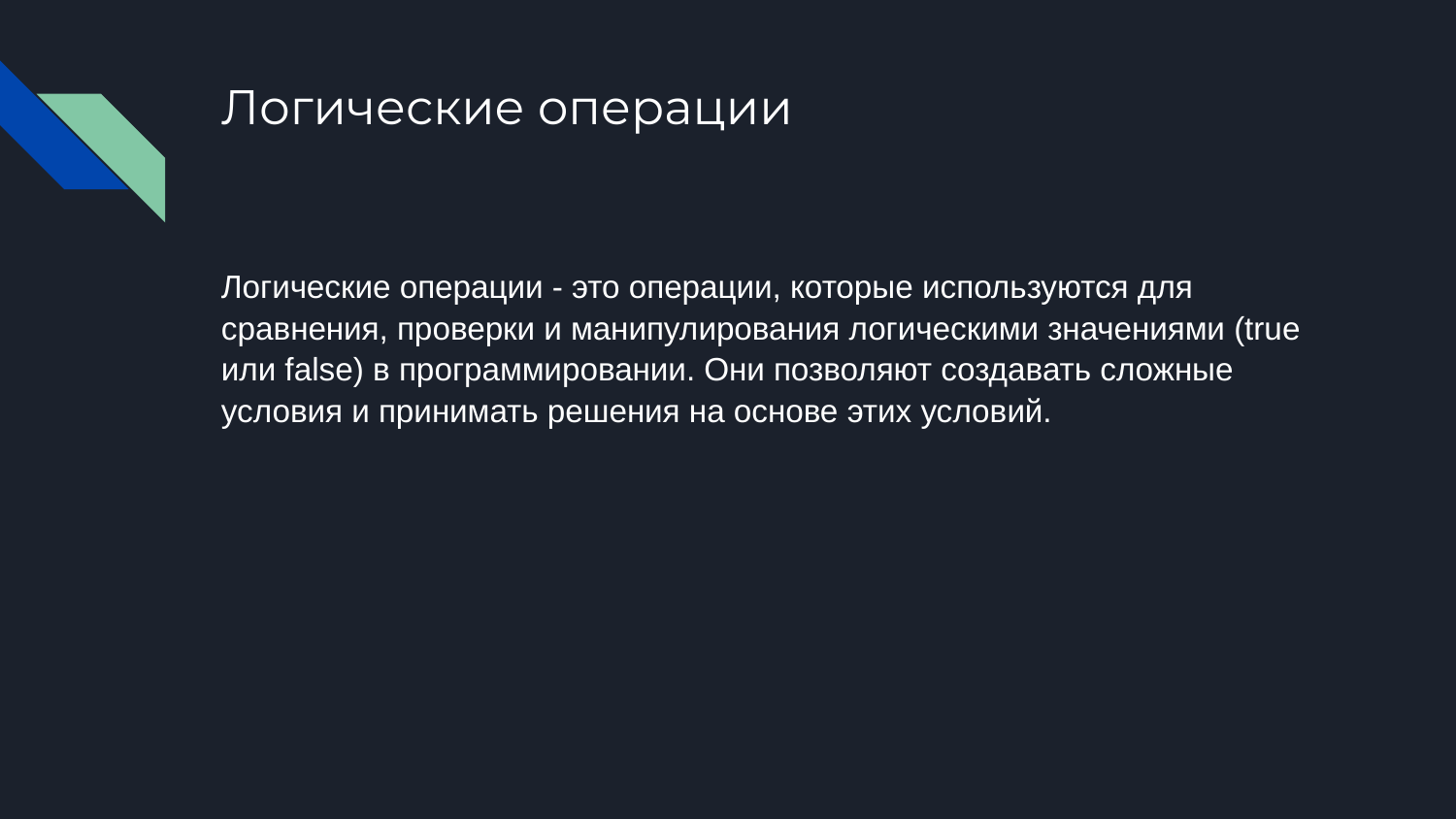

# Логические операции
Логические операции - это операции, которые используются для сравнения, проверки и манипулирования логическими значениями (true или false) в программировании. Они позволяют создавать сложные условия и принимать решения на основе этих условий.